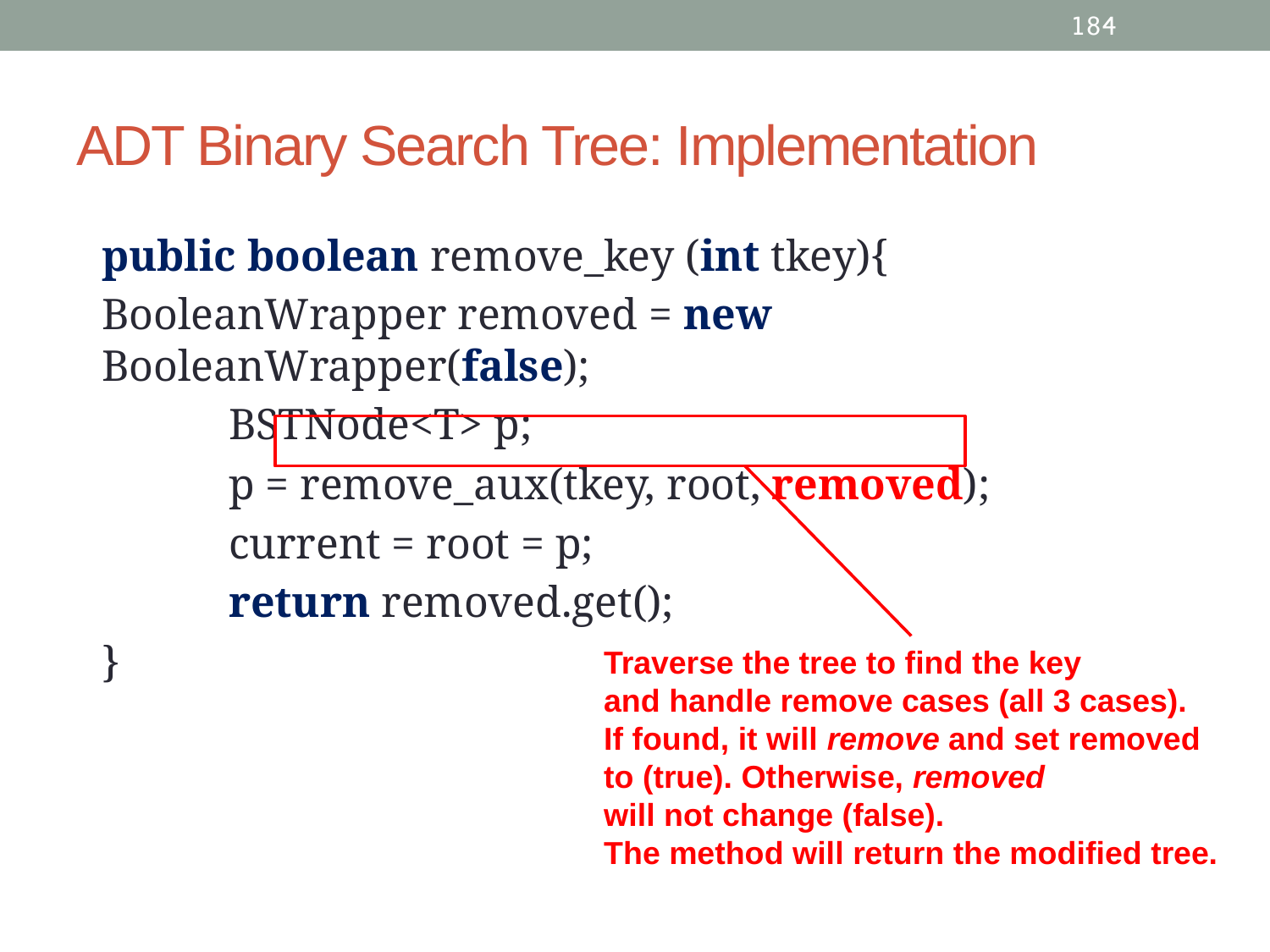

184
# ADT Binary Search Tree: Implementation
	public boolean remove_key (int tkey){
	BooleanWrapper removed = new BooleanWrapper(false);
		BSTNode<T> p;
		p = remove_aux(tkey, root, removed);
		current = root = p;
		return removed.get();
	}

Traverse the tree to find the key
and handle remove cases (all 3 cases).
If found, it will remove and set removed
to (true). Otherwise, removed
will not change (false).
The method will return the modified tree.